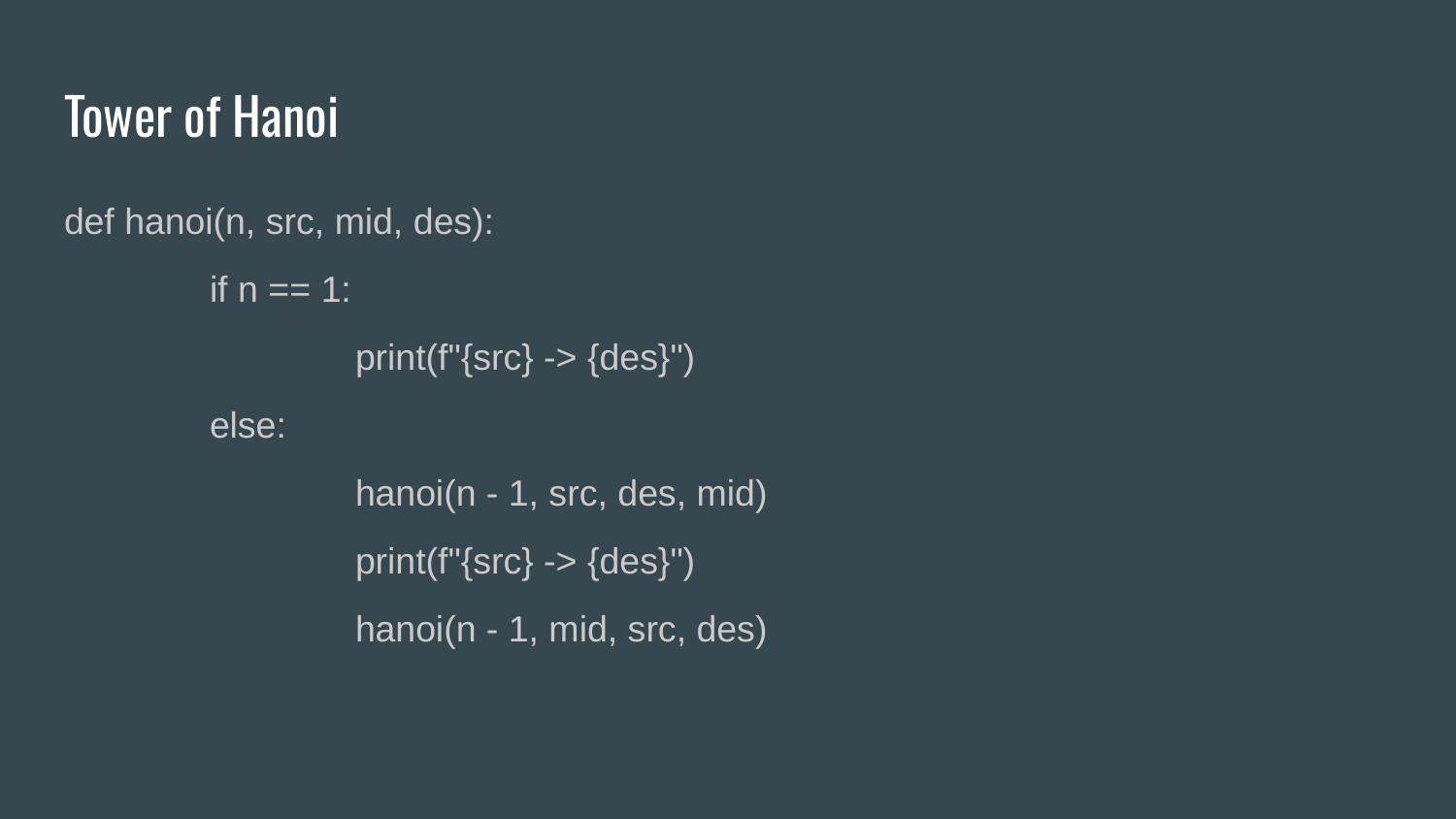

# Tower of Hanoi
def hanoi(n, src, mid, des):
	if n == 1:
		print(f"{src} -> {des}")
	else:
		hanoi(n - 1, src, des, mid)
		print(f"{src} -> {des}")
		hanoi(n - 1, mid, src, des)